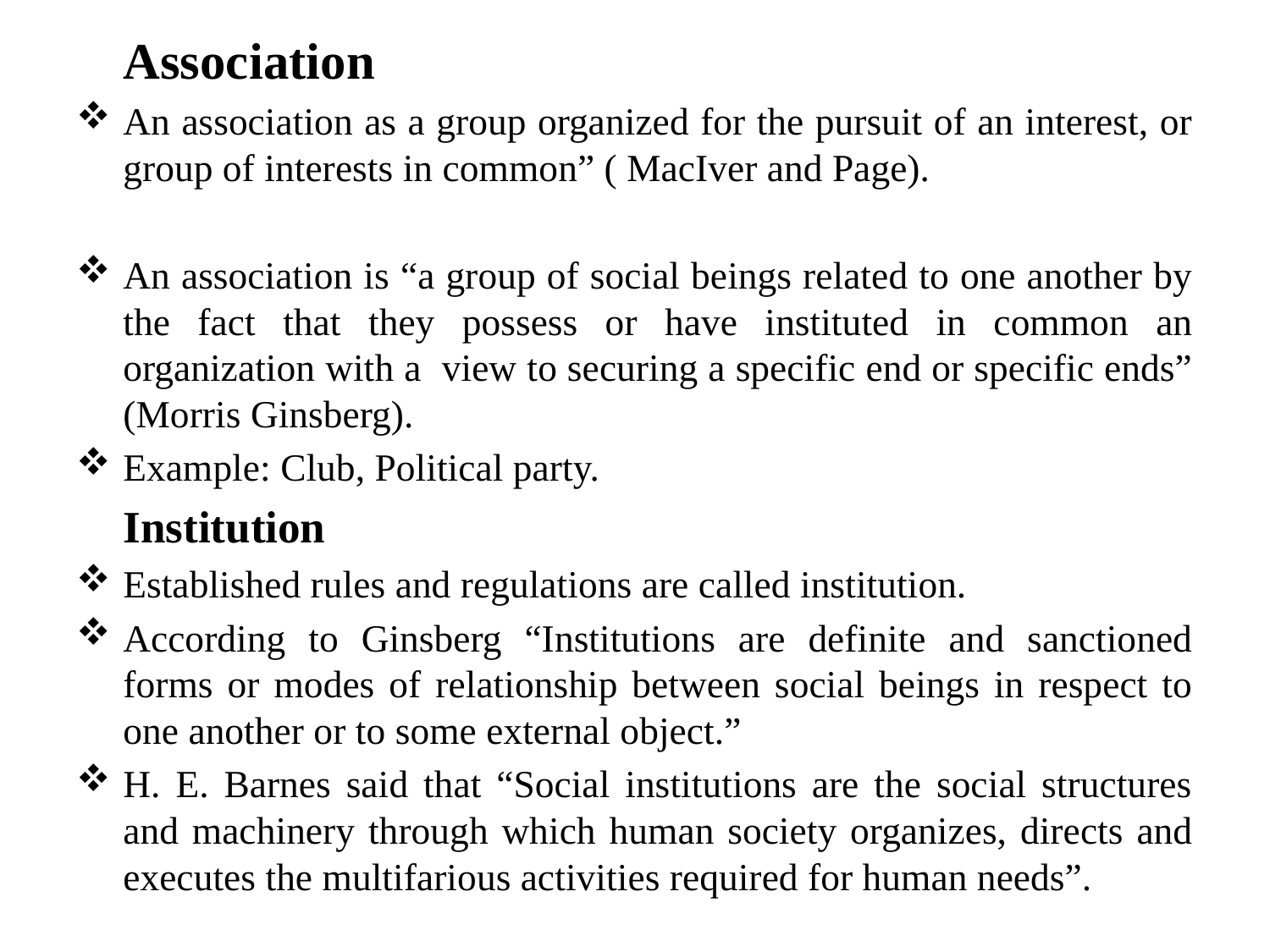

Association
An association as a group organized for the pursuit of an interest, or group of interests in common” ( MacIver and Page).

An association is “a group of social beings related to one another by the fact that they possess or have instituted in common an organization with a  view to securing a specific end or specific ends” (Morris Ginsberg).
Example: Club, Political party.
				Institution
Established rules and regulations are called institution.
According to Ginsberg “Institutions are definite and sanctioned forms or modes of relationship between social beings in respect to one another or to some external object.”
H. E. Barnes said that “Social institutions are the social structures and machinery through which human society organizes, directs and executes the multifarious activities required for human needs”.